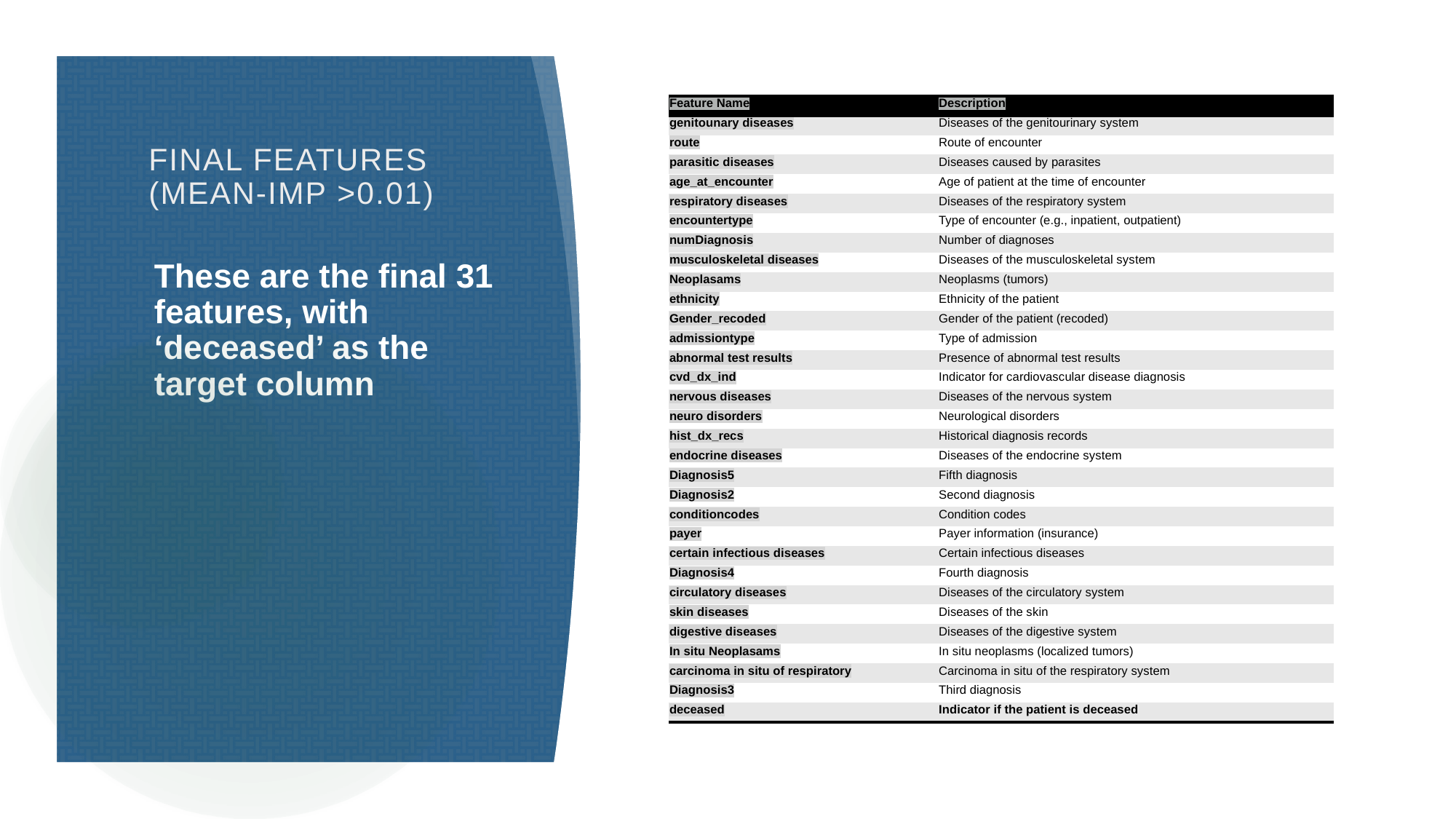

| Feature Name | Description |
| --- | --- |
| genitounary diseases | Diseases of the genitourinary system |
| route | Route of encounter |
| parasitic diseases | Diseases caused by parasites |
| age\_at\_encounter | Age of patient at the time of encounter |
| respiratory diseases | Diseases of the respiratory system |
| encountertype | Type of encounter (e.g., inpatient, outpatient) |
| numDiagnosis | Number of diagnoses |
| musculoskeletal diseases | Diseases of the musculoskeletal system |
| Neoplasams | Neoplasms (tumors) |
| ethnicity | Ethnicity of the patient |
| Gender\_recoded | Gender of the patient (recoded) |
| admissiontype | Type of admission |
| abnormal test results | Presence of abnormal test results |
| cvd\_dx\_ind | Indicator for cardiovascular disease diagnosis |
| nervous diseases | Diseases of the nervous system |
| neuro disorders | Neurological disorders |
| hist\_dx\_recs | Historical diagnosis records |
| endocrine diseases | Diseases of the endocrine system |
| Diagnosis5 | Fifth diagnosis |
| Diagnosis2 | Second diagnosis |
| conditioncodes | Condition codes |
| payer | Payer information (insurance) |
| certain infectious diseases | Certain infectious diseases |
| Diagnosis4 | Fourth diagnosis |
| circulatory diseases | Diseases of the circulatory system |
| skin diseases | Diseases of the skin |
| digestive diseases | Diseases of the digestive system |
| In situ Neoplasams | In situ neoplasms (localized tumors) |
| carcinoma in situ of respiratory | Carcinoma in situ of the respiratory system |
| Diagnosis3 | Third diagnosis |
| deceased | Indicator if the patient is deceased |
# Final Features (mean-imp >0.01)

These are the final 31 features, with ‘deceased’ as the target column